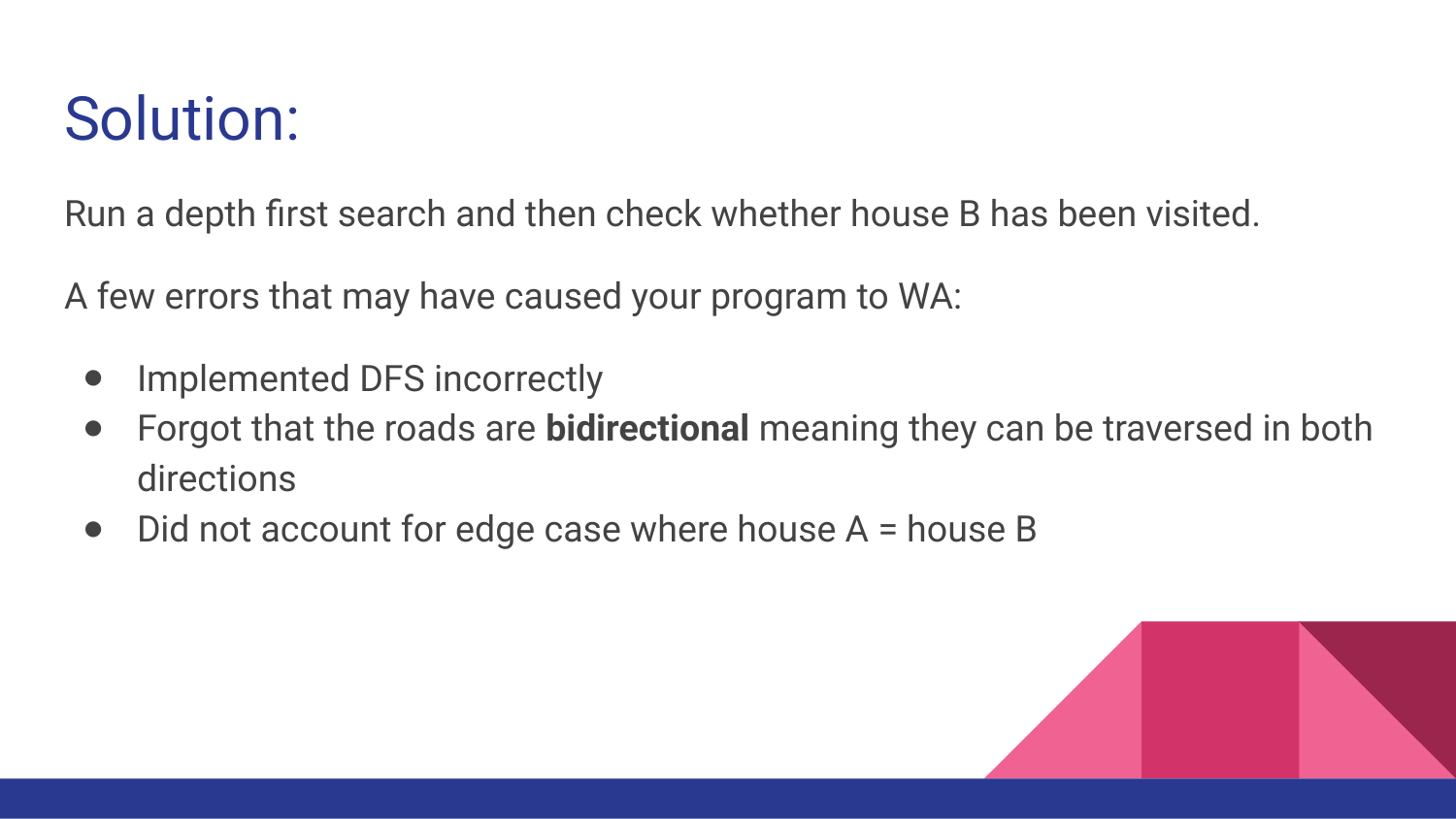

# Solution:
Run a depth first search and then check whether house B has been visited.
A few errors that may have caused your program to WA:
Implemented DFS incorrectly
Forgot that the roads are bidirectional meaning they can be traversed in both directions
Did not account for edge case where house A = house B